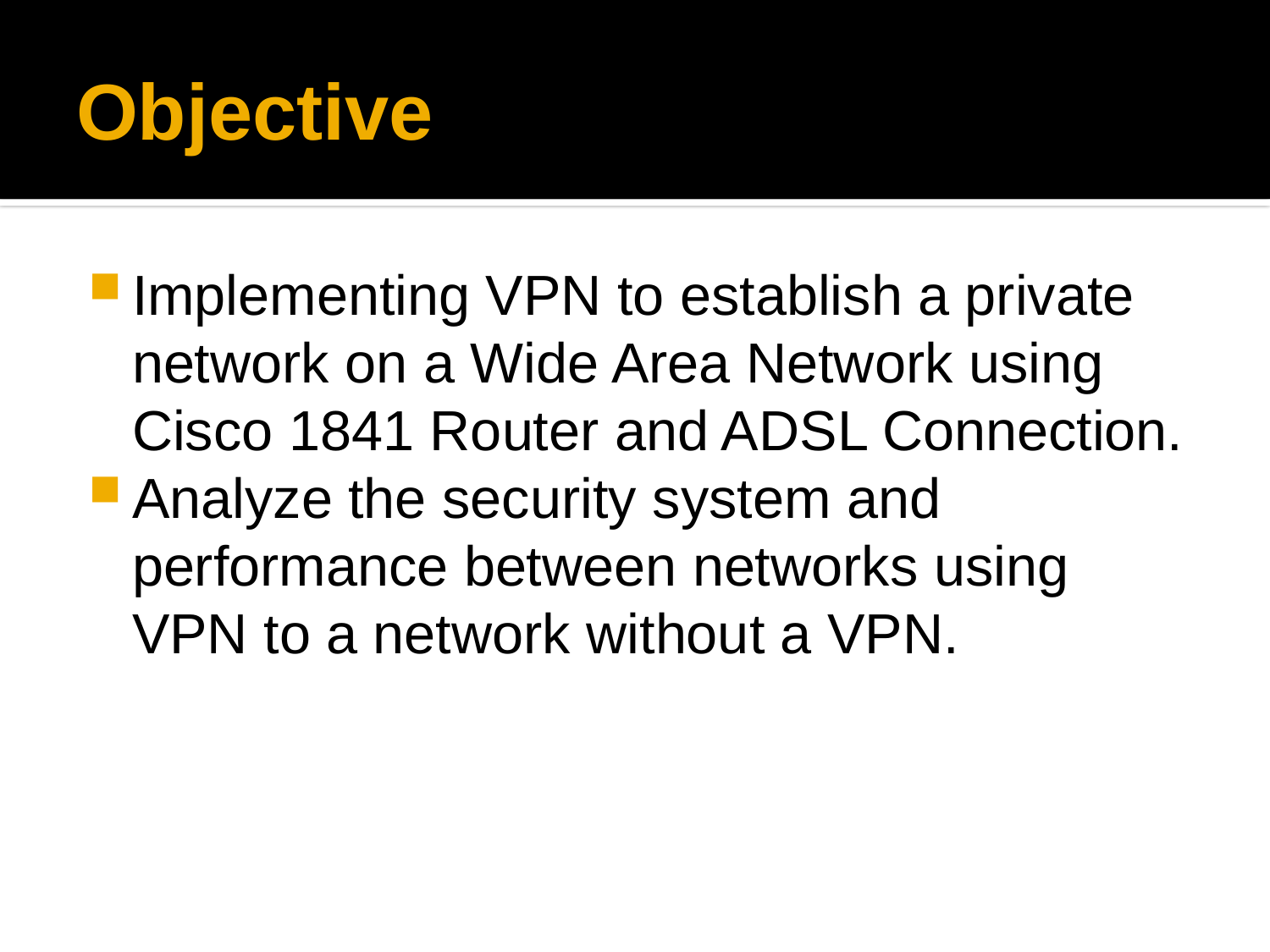

# Objective
Implementing VPN to establish a private network on a Wide Area Network using Cisco 1841 Router and ADSL Connection.
Analyze the security system and performance between networks using VPN to a network without a VPN.